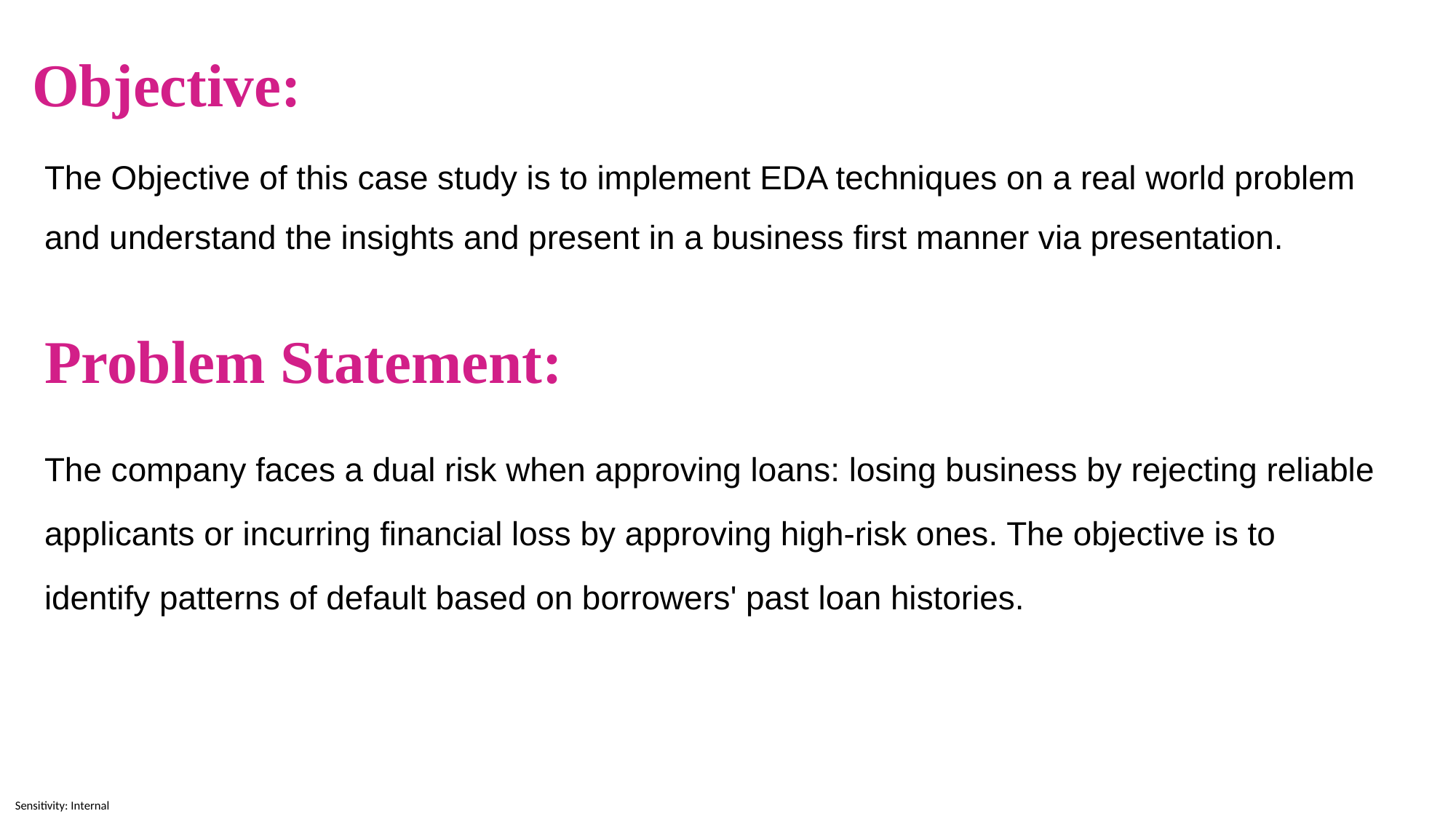

# Objective:
The Objective of this case study is to implement EDA techniques on a real world problem and understand the insights and present in a business first manner via presentation.
Problem Statement:
The company faces a dual risk when approving loans: losing business by rejecting reliable applicants or incurring financial loss by approving high-risk ones. The objective is to identify patterns of default based on borrowers' past loan histories.